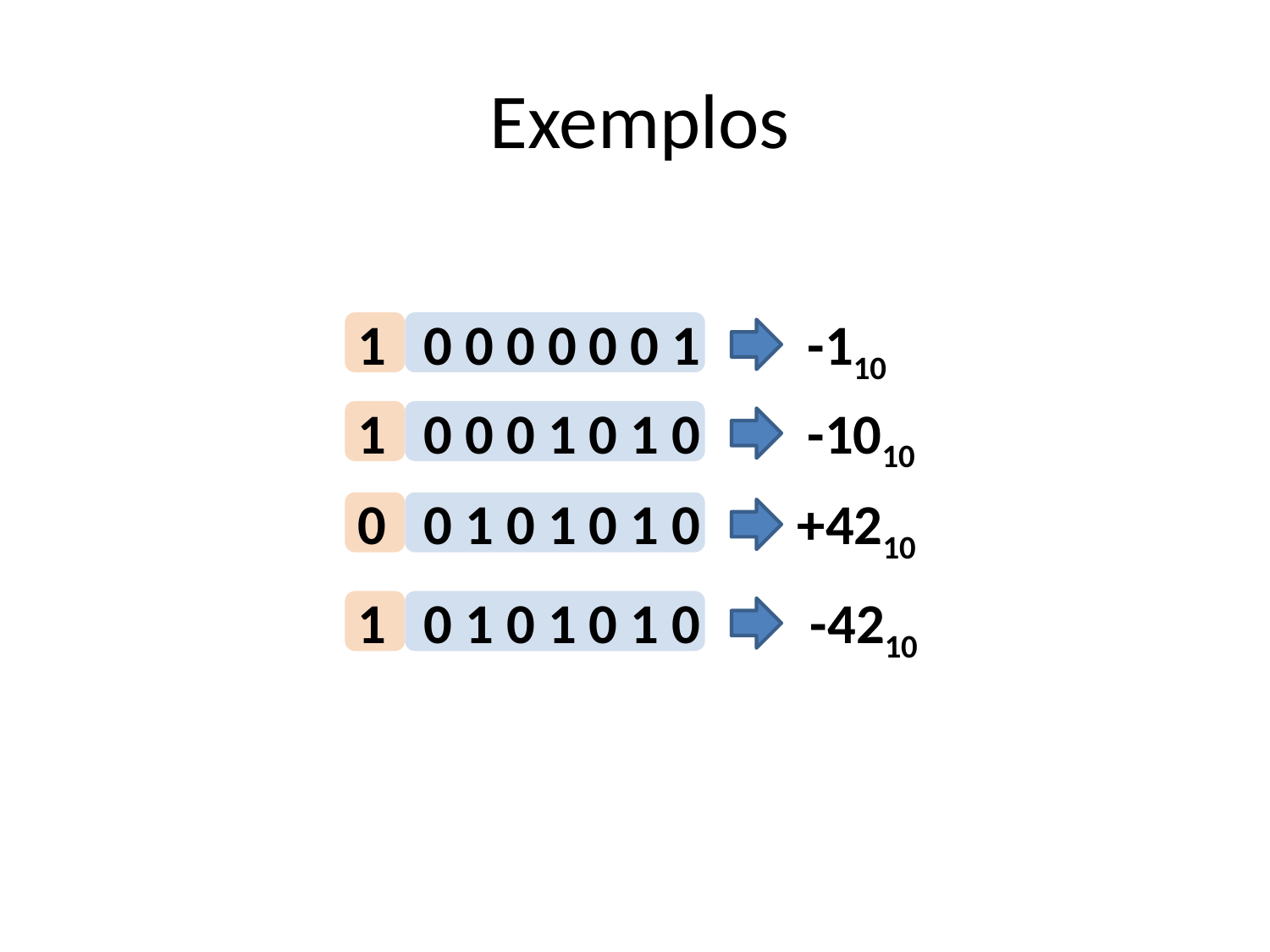

# Exemplos
1   0 0 0 0 0 0 1
-110

1   0 0 0 1 0 1 0
-1010

0   0 1 0 1 0 1 0
+4210

1   0 1 0 1 0 1 0
 -4210